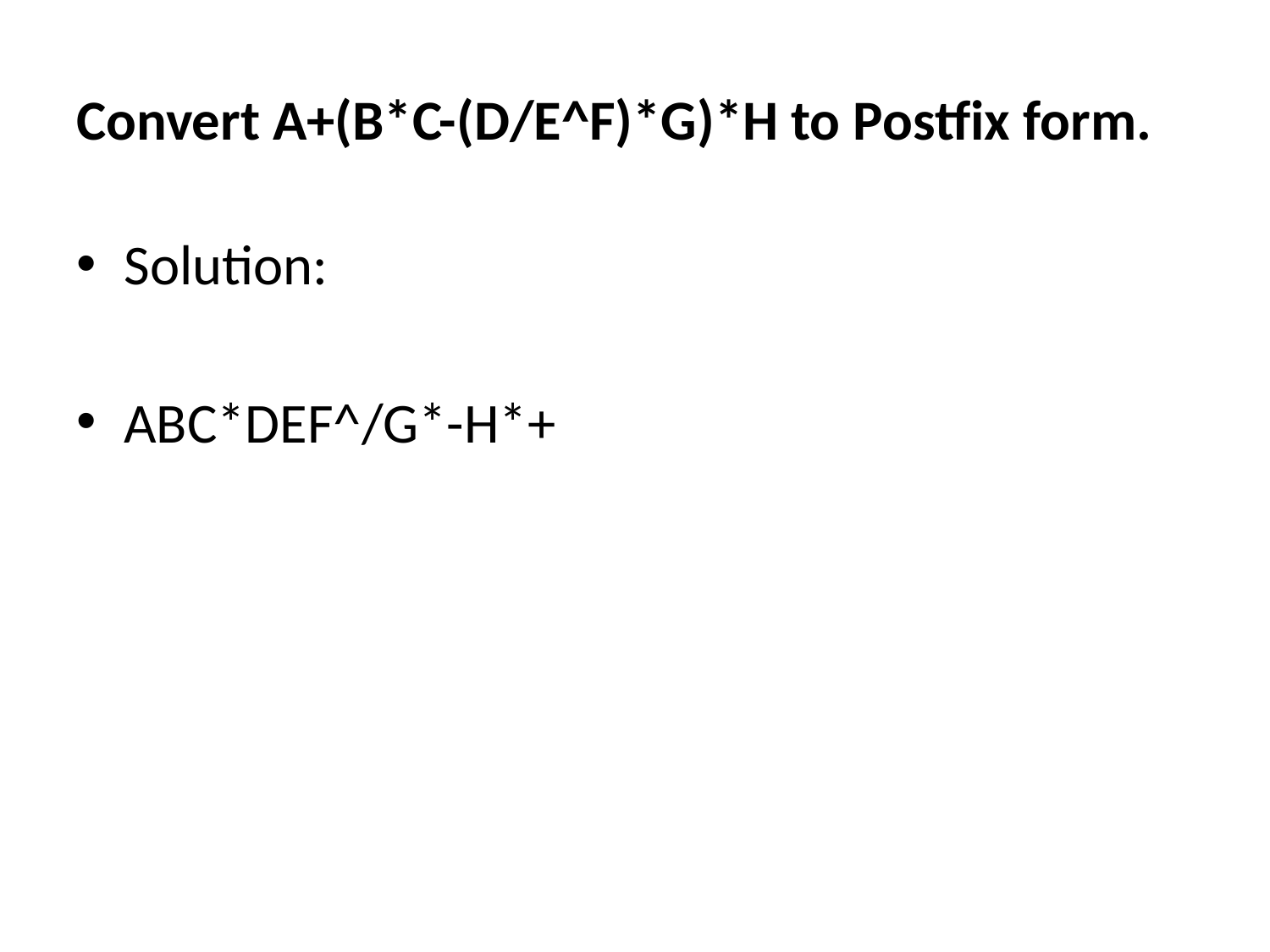

# Convert A+(B*C-(D/E^F)*G)*H to Postfix form.
Solution:

ABC*DEF^/G*-H*+